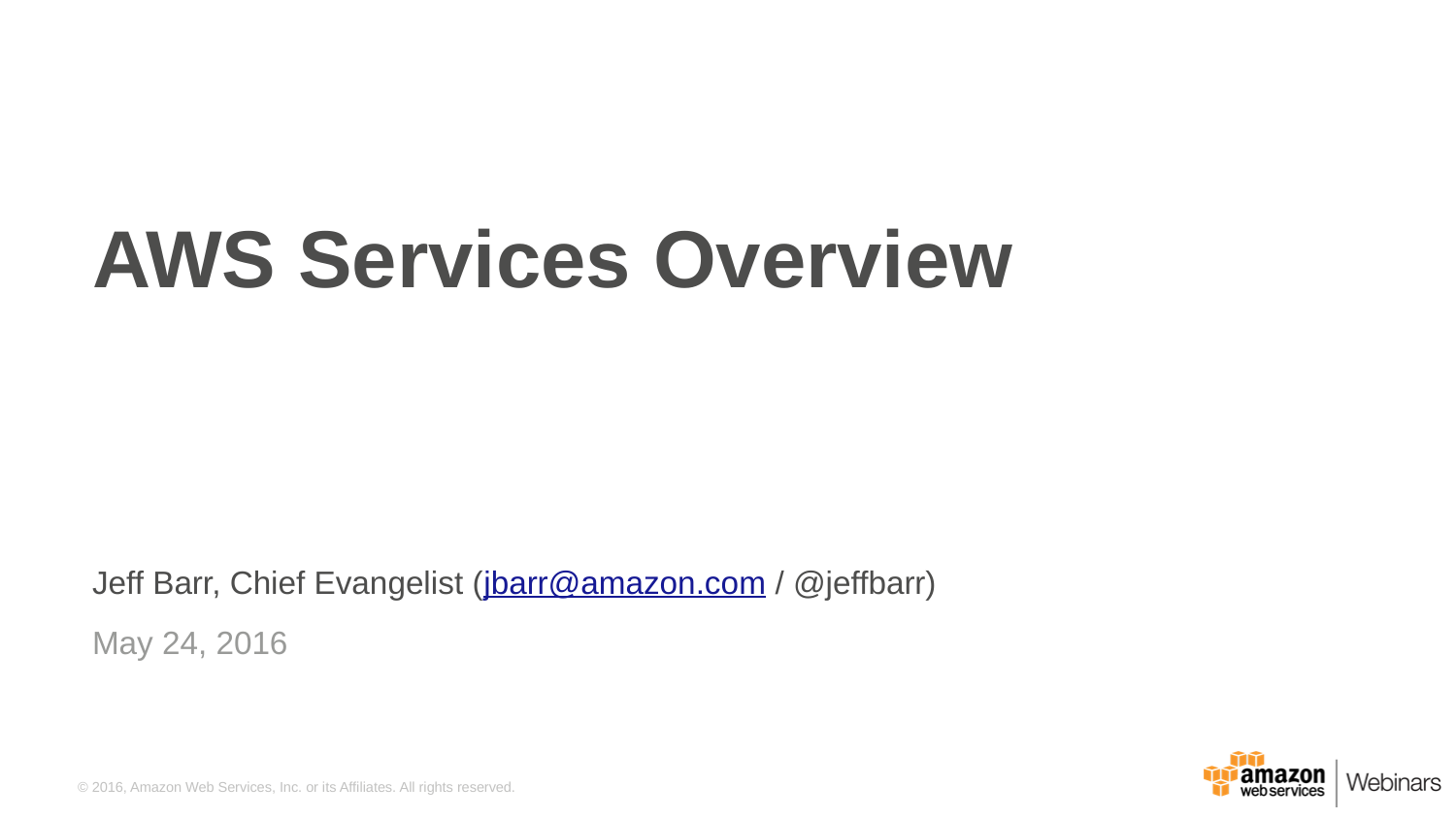

AWS Services Overview
Jeff Barr, Chief Evangelist (jbarr@amazon.com / @jeffbarr)
May 24, 2016